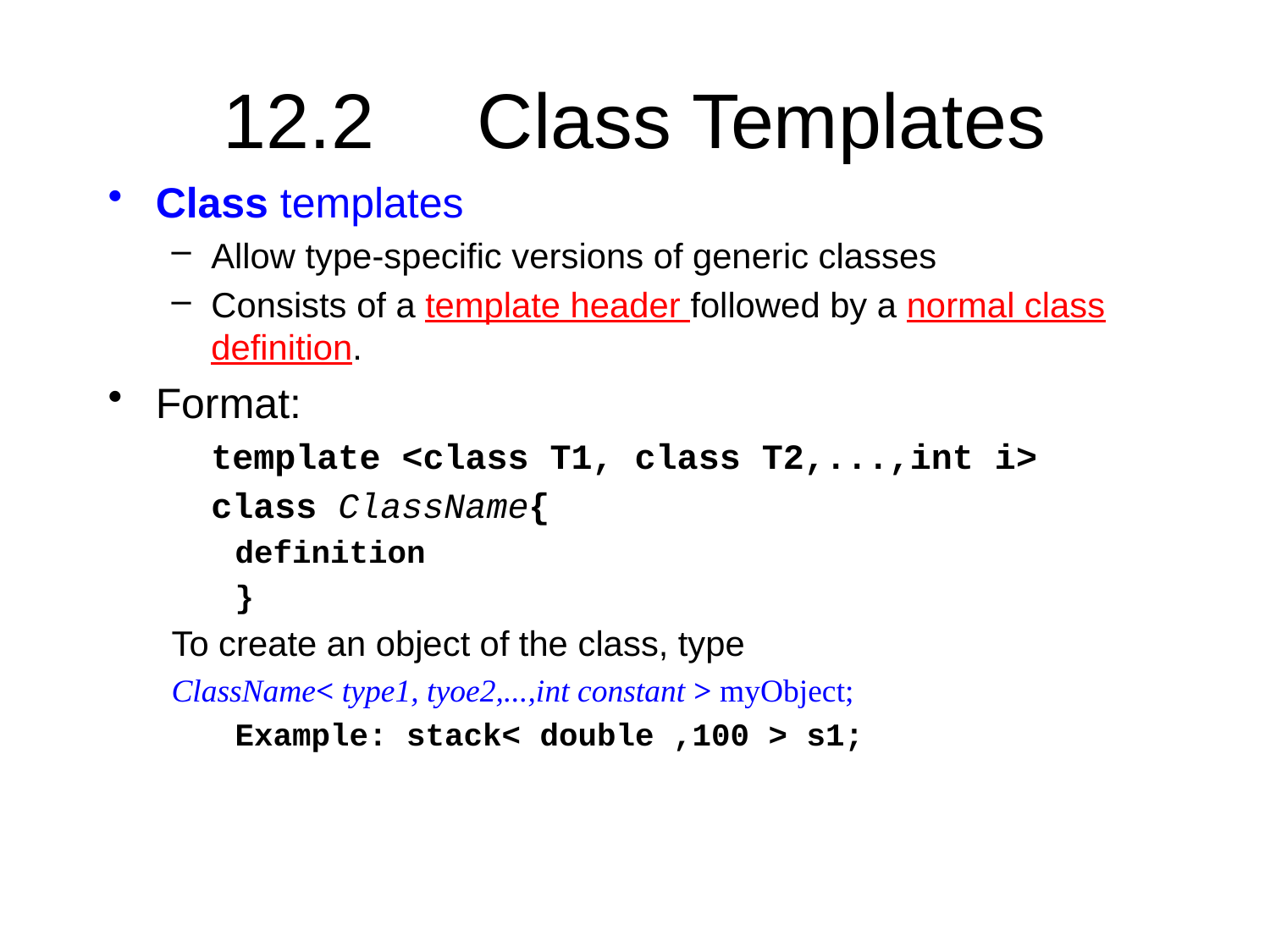

# 12.2 	Class Templates
Class templates
Allow type-specific versions of generic classes
Consists of a template header followed by a normal class definition.
Format:
	template <class T1, class T2,...,int i>
	class ClassName{
definition
}
To create an object of the class, type
ClassName< type1, tyoe2,...,int constant > myObject;
Example: stack< double ,100 > s1;